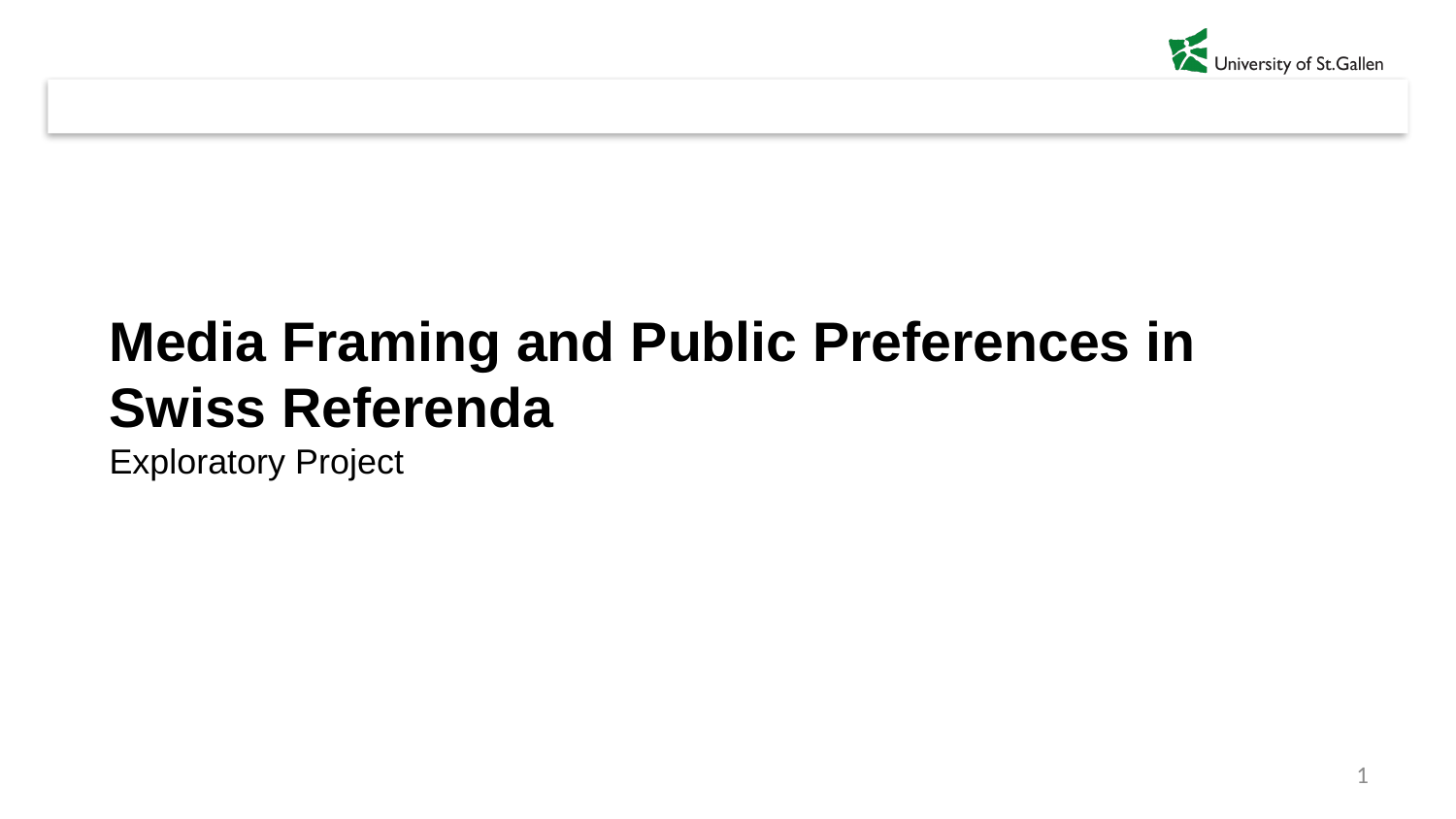

# Media Framing and Public Preferences in Swiss Referenda Exploratory Project
1